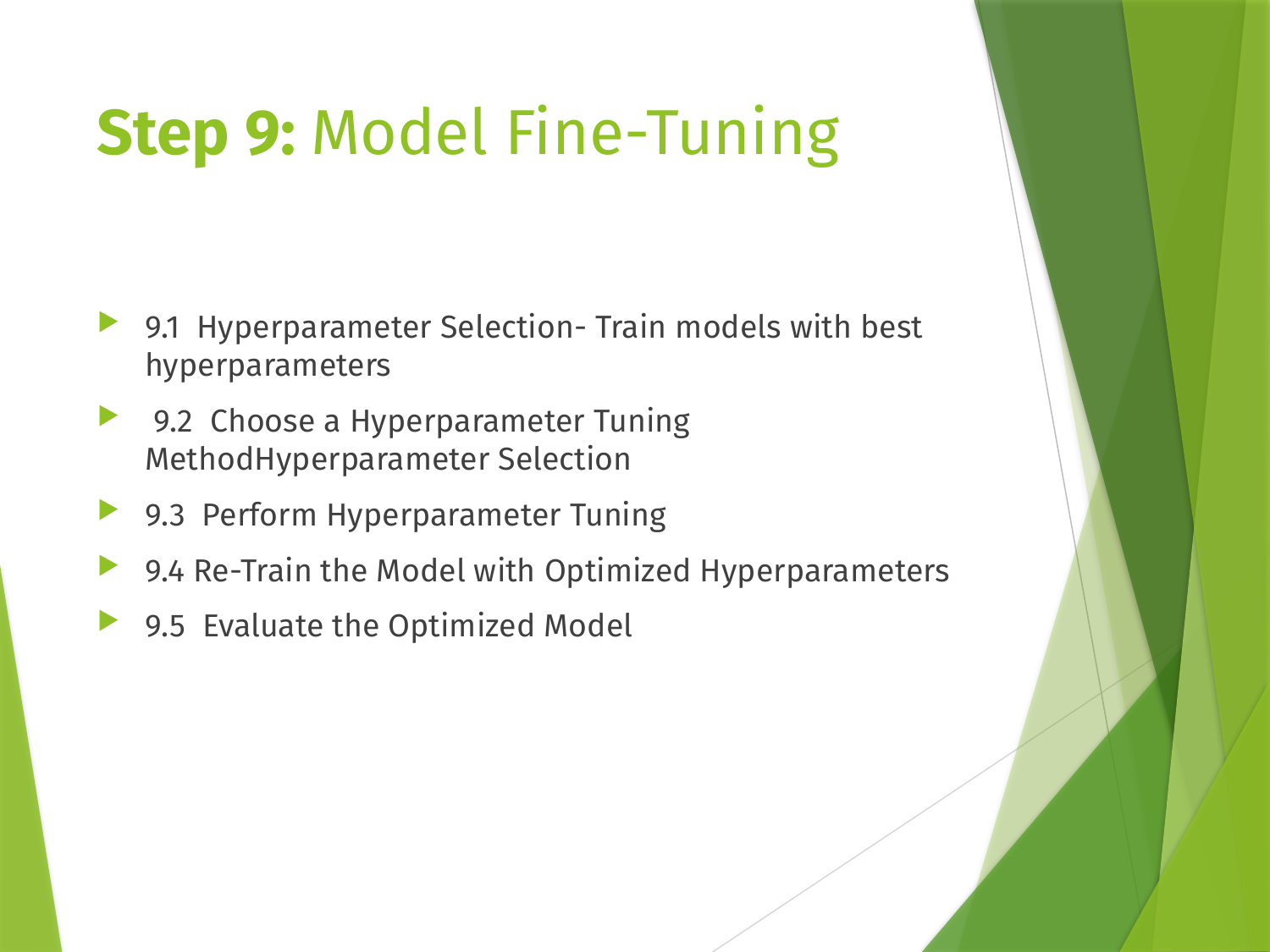

# Step 9: Model Fine-Tuning
9.1  Hyperparameter Selection- Train models with best hyperparameters
 9.2  Choose a Hyperparameter Tuning MethodHyperparameter Selection
9.3  Perform Hyperparameter Tuning
9.4 Re-Train the Model with Optimized Hyperparameters
9.5  Evaluate the Optimized Model